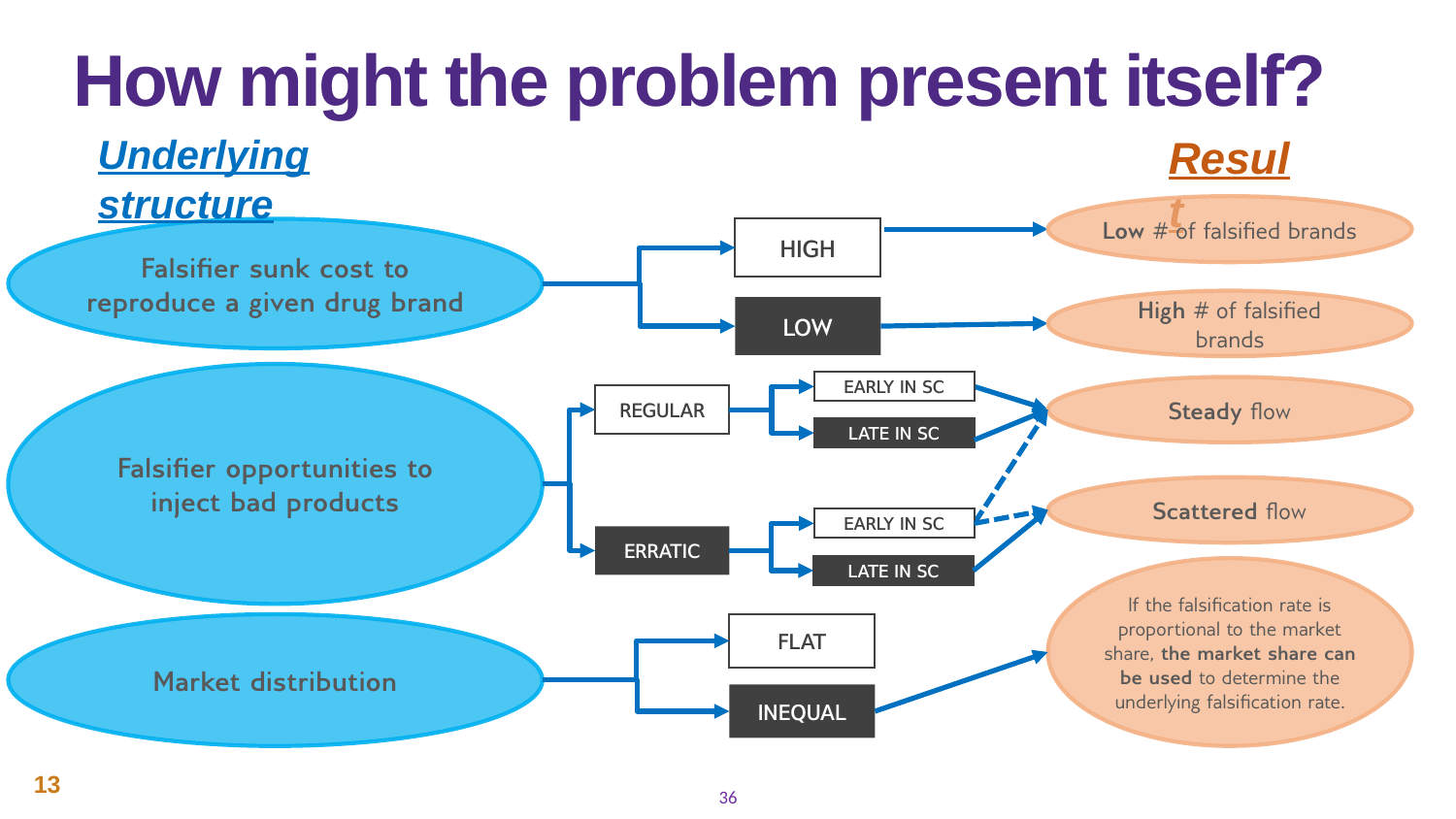

# How might the problem present itself?

Underlying structure
Result
Low # of falsified brands
HIGH
Falsifier sunk cost to reproduce a given drug brand
High # of falsified brands
LOW
Falsifier opportunities to inject bad products
EARLY IN SC
Steady flow
REGULAR
LATE IN SC
Scattered flow
EARLY IN SC
ERRATIC
LATE IN SC
If the falsification rate is proportional to the market share, the market share can be used to determine the underlying falsification rate.
FLAT
Market distribution
INEQUAL
13
36